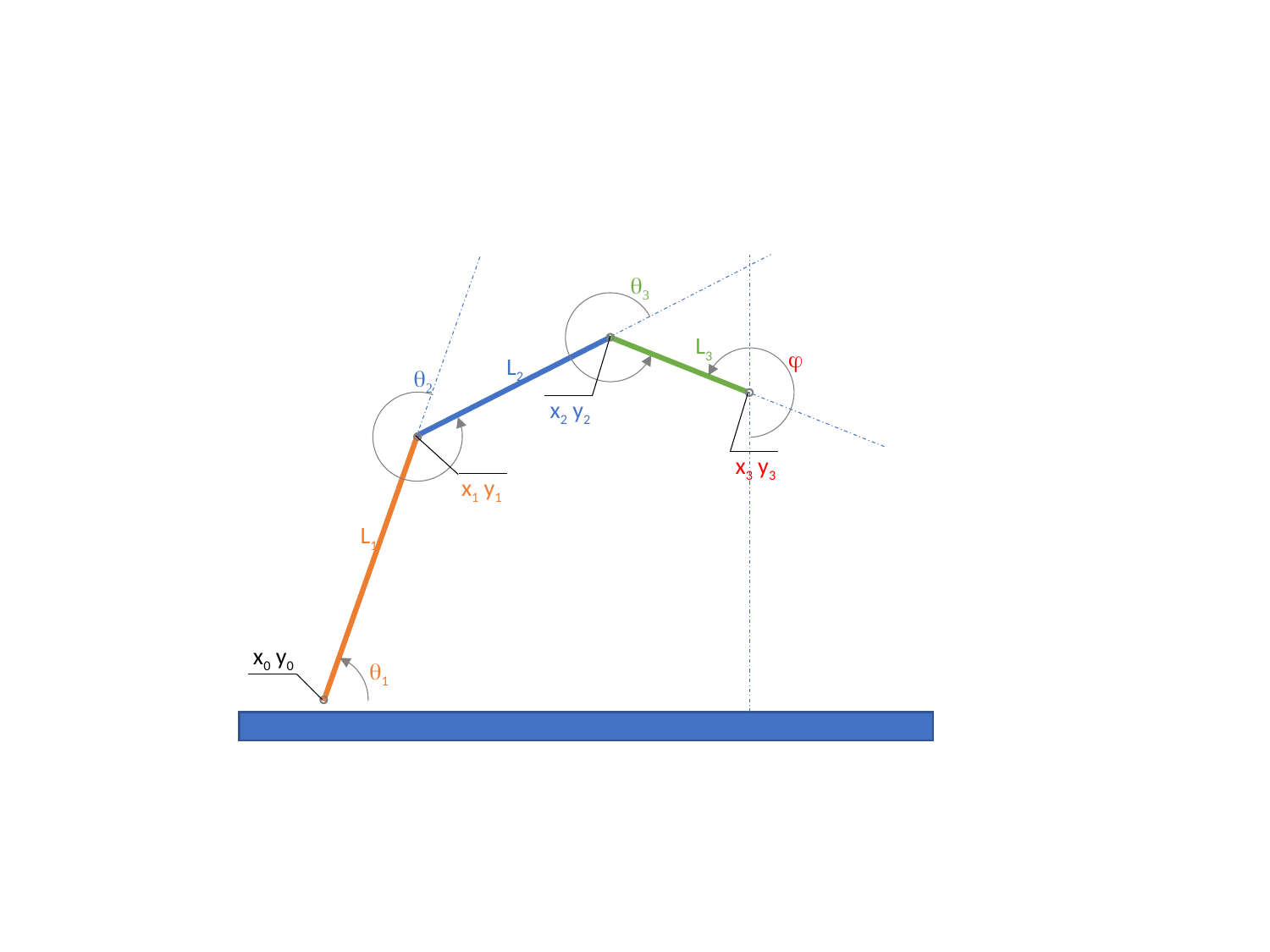

θ3

L3
x2 y2
ϕ
L2

θ2

x3 y3
x1 y1
L1
x0 y0
θ1